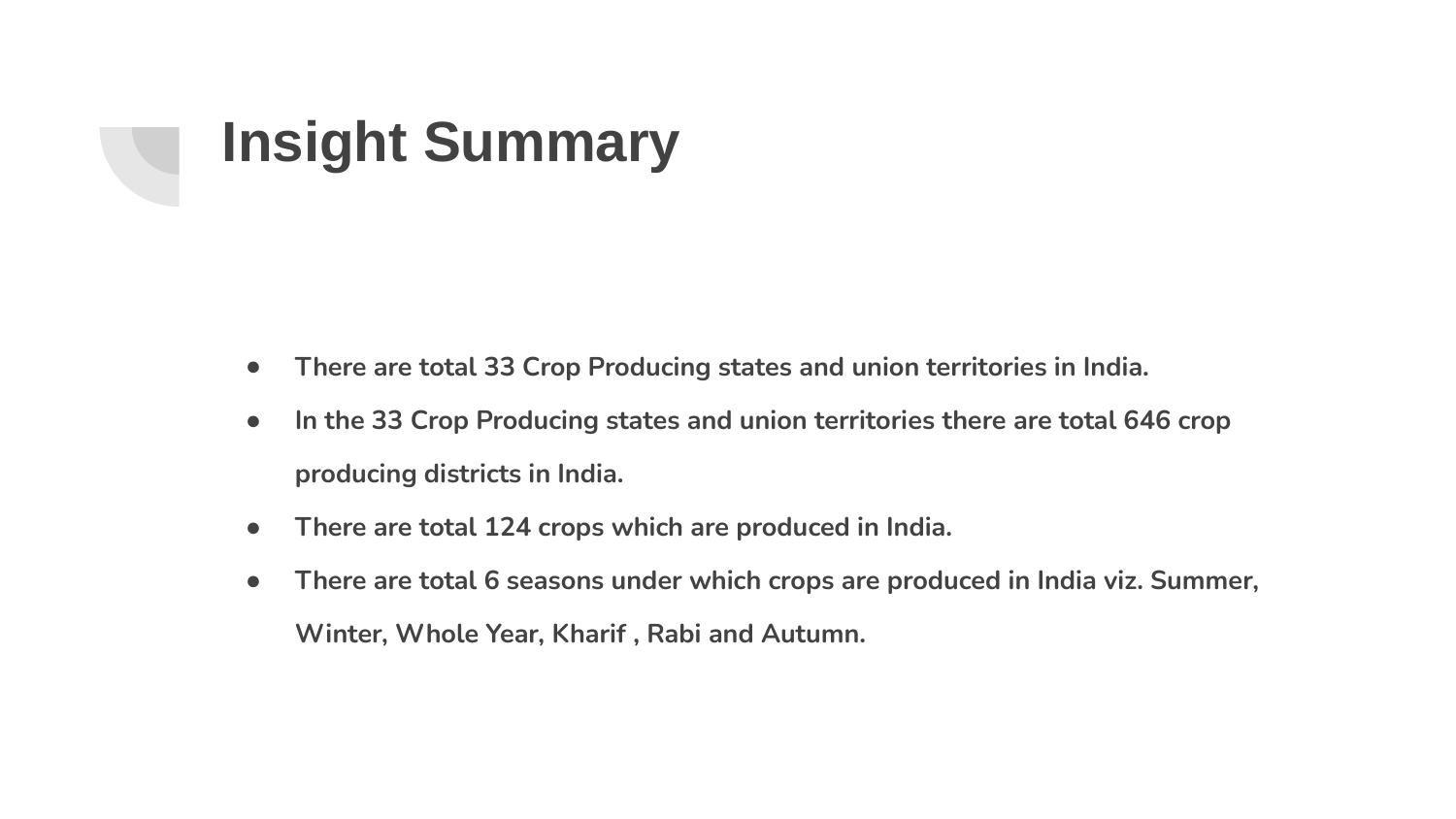

# Insight Summary
There are total 33 Crop Producing states and union territories in India.
In the 33 Crop Producing states and union territories there are total 646 crop producing districts in India.
There are total 124 crops which are produced in India.
There are total 6 seasons under which crops are produced in India viz. Summer, Winter, Whole Year, Kharif , Rabi and Autumn.